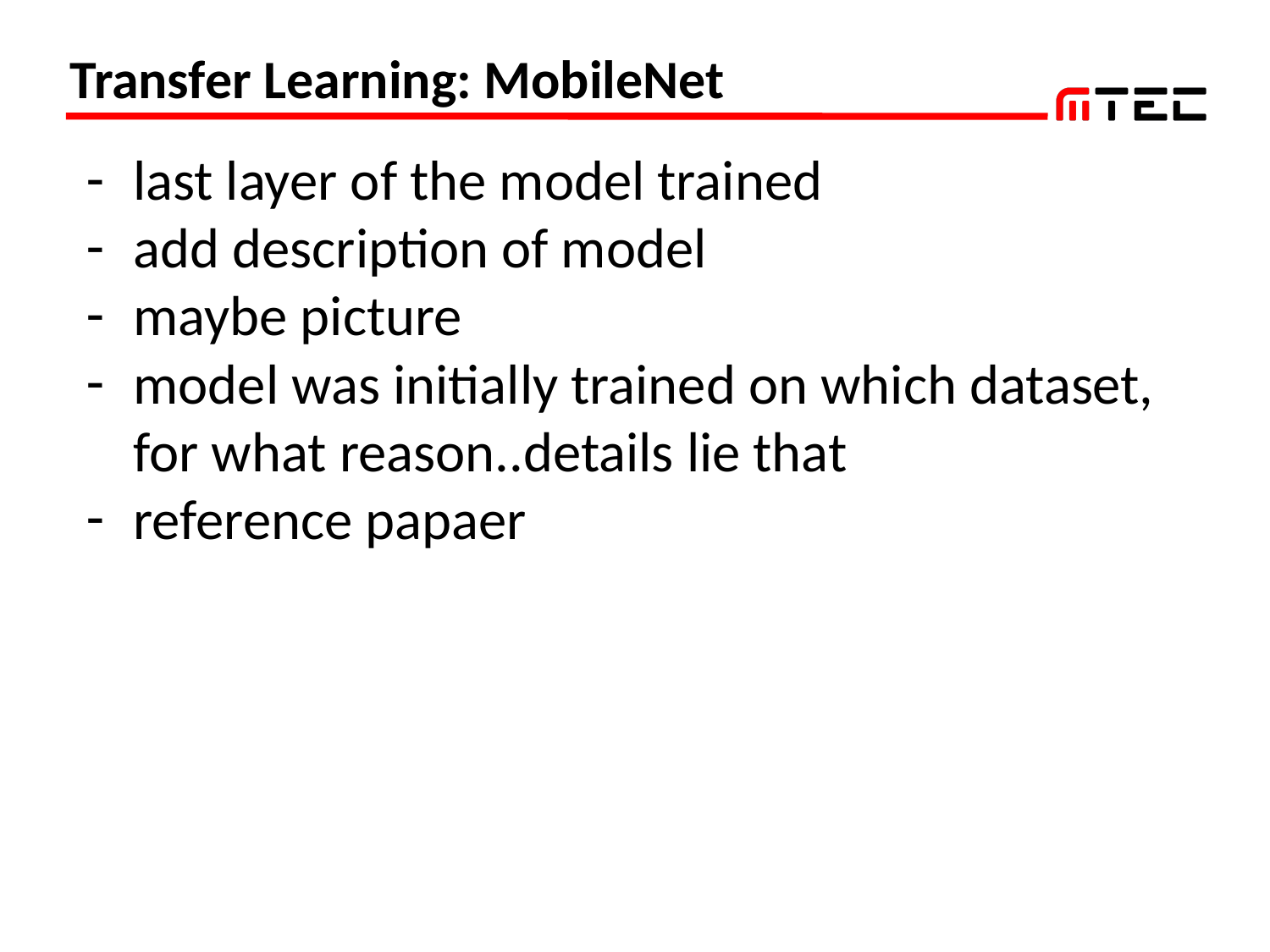

# Transfer Learning: MobileNet
last layer of the model trained
add description of model
maybe picture
model was initially trained on which dataset, for what reason..details lie that
reference papaer